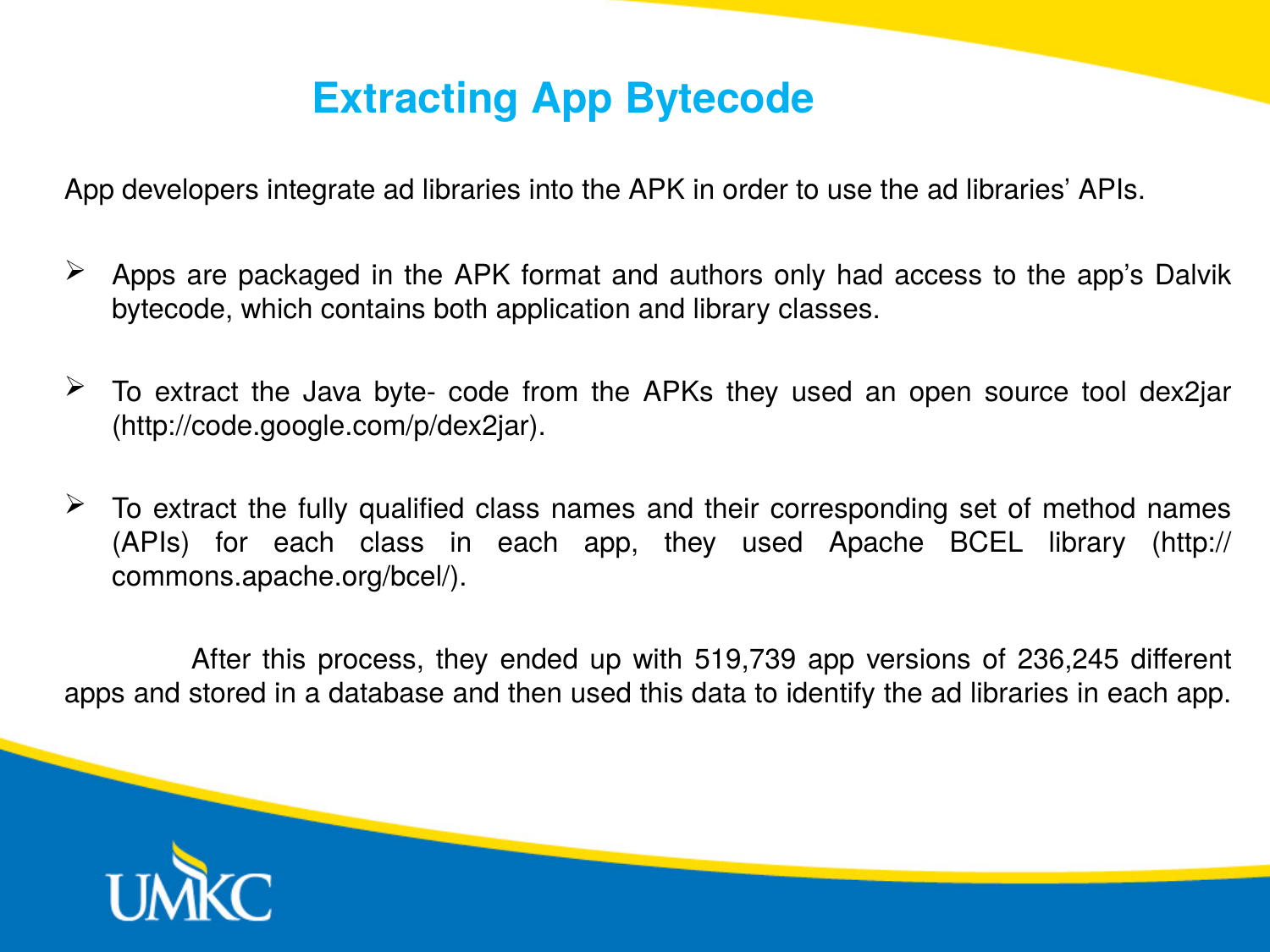

# Extracting App Bytecode
App developers integrate ad libraries into the APK in order to use the ad libraries’ APIs.
Apps are packaged in the APK format and authors only had access to the app’s Dalvik bytecode, which contains both application and library classes.
To extract the Java byte- code from the APKs they used an open source tool dex2jar (http://code.google.com/p/dex2jar).

To extract the fully qualified class names and their corresponding set of method names (APIs) for each class in each app, they used Apache BCEL library (http:// commons.apache.org/bcel/).

	After this process, they ended up with 519,739 app versions of 236,245 different apps and stored in a database and then used this data to identify the ad libraries in each app.